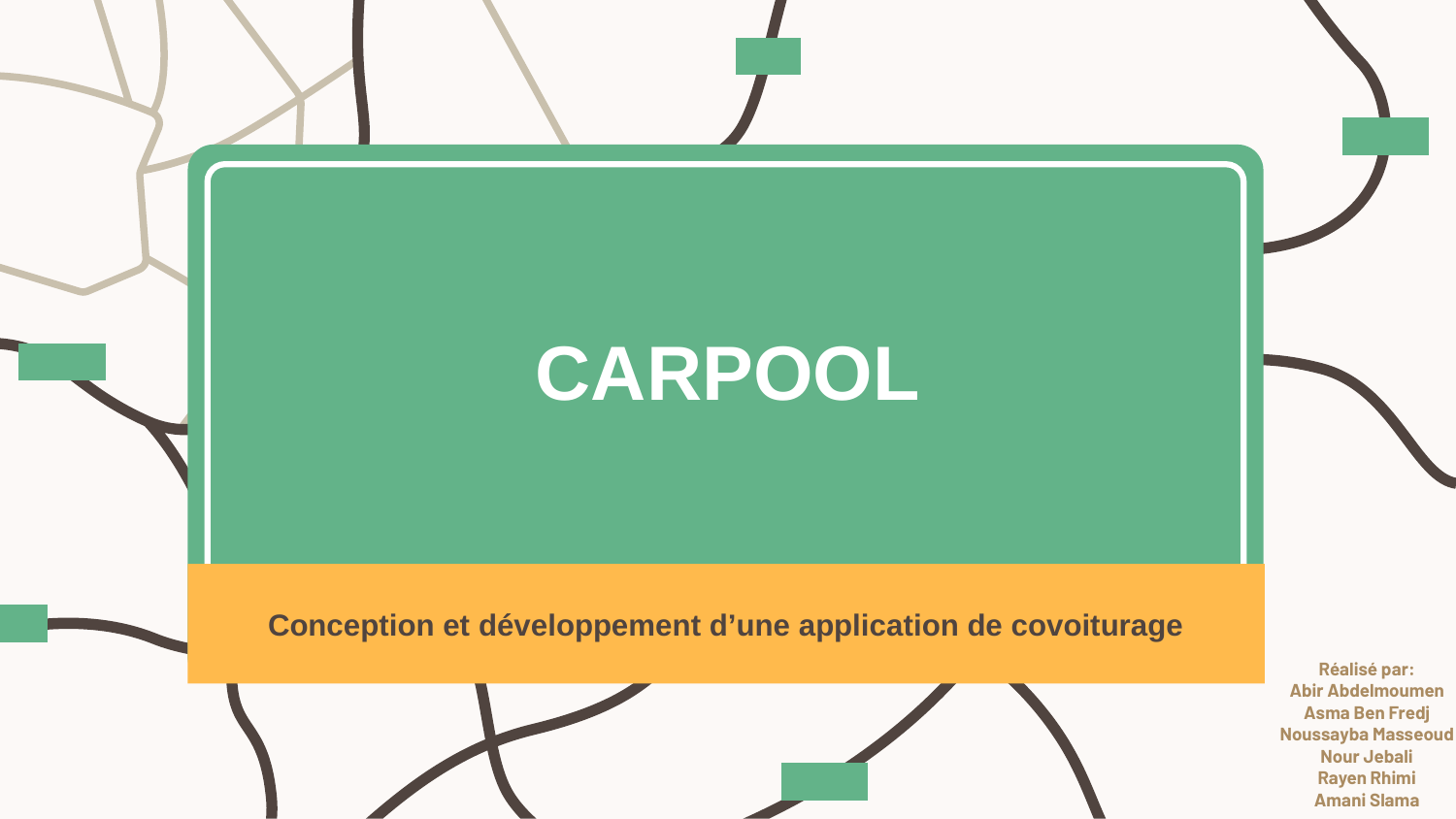

# CARPOOL

Conception et développement d’une application de covoiturage
Réalisé par:
Abir Abdelmoumen
Asma Ben Fredj
Noussayba Masseoud
Nour Jebali
Rayen Rhimi
Amani Slama